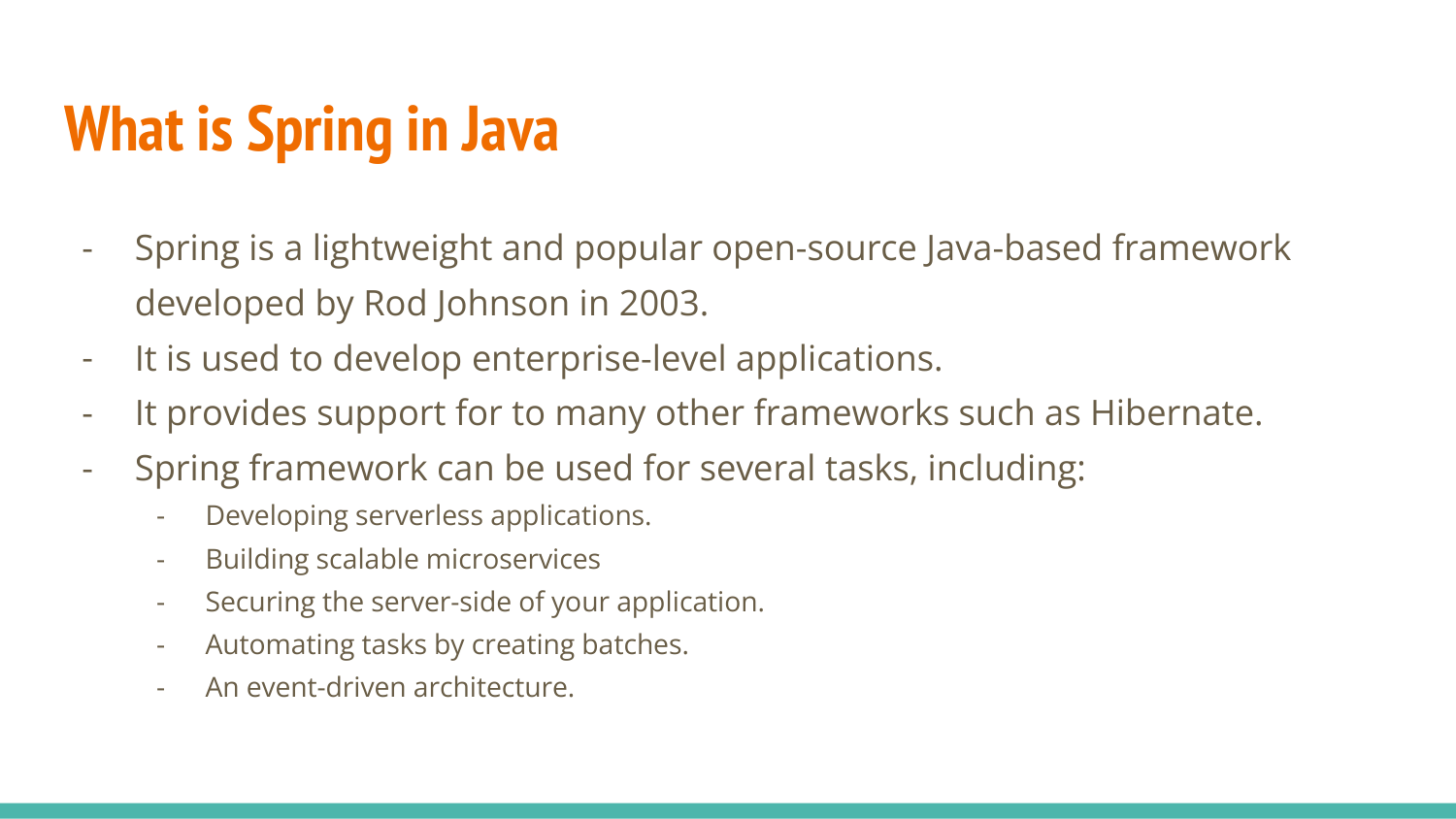

# What is Spring in Java
Spring is a lightweight and popular open-source Java-based framework developed by Rod Johnson in 2003.
It is used to develop enterprise-level applications.
It provides support for to many other frameworks such as Hibernate.
Spring framework can be used for several tasks, including:
Developing serverless applications.
Building scalable microservices
Securing the server-side of your application.
Automating tasks by creating batches.
An event-driven architecture.